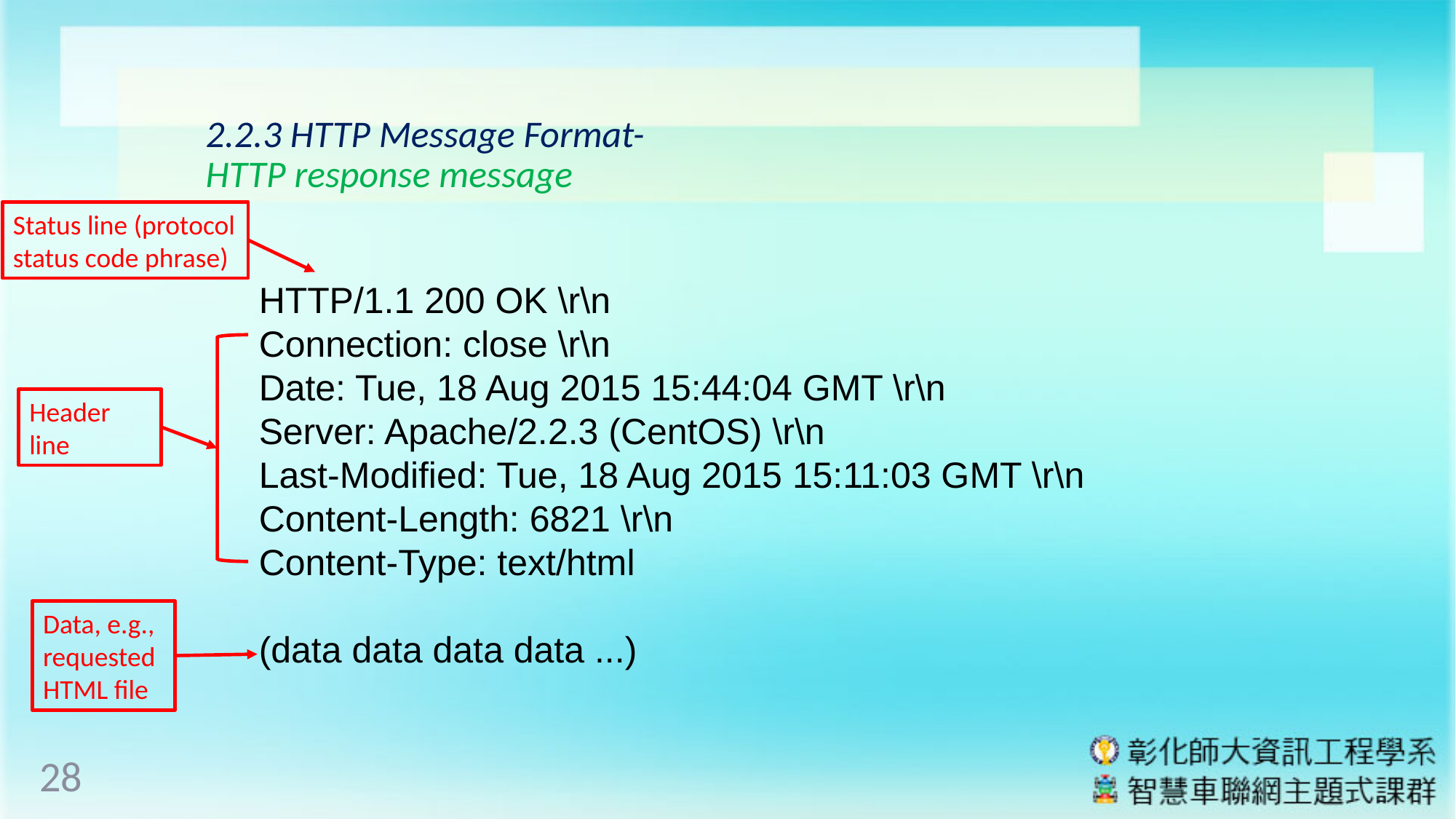

# 2.2.3 HTTP Message Format- HTTP response message
Status line (protocol status code phrase)
HTTP/1.1 200 OK \r\n
Connection: close \r\n
Date: Tue, 18 Aug 2015 15:44:04 GMT \r\n
Server: Apache/2.2.3 (CentOS) \r\n
Last-Modified: Tue, 18 Aug 2015 15:11:03 GMT \r\n
Content-Length: 6821 \r\n
Content-Type: text/html

(data data data data ...)

Header line
Data, e.g., requested HTML file
28